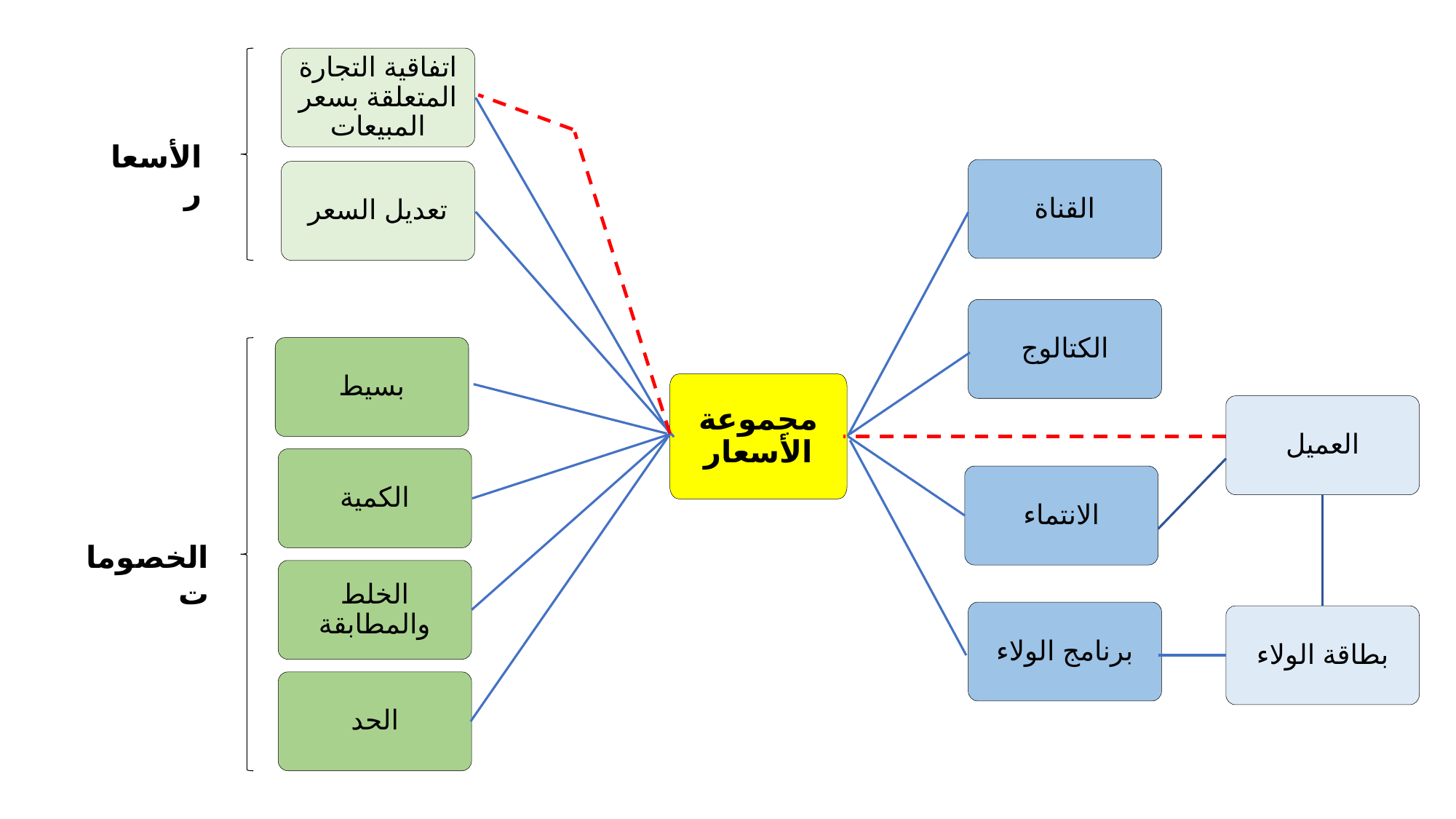

اتفاقية التجارة المتعلقة بسعر المبيعات
تعديل السعر
بسيط
الكمية
‏‫الخلط والمطابقة‬
الحد

الأسعار
الخصومات
القناة
الكتالوج
مجموعة الأسعار
العميل
الانتماء
برنامج الولاء
بطاقة الولاء